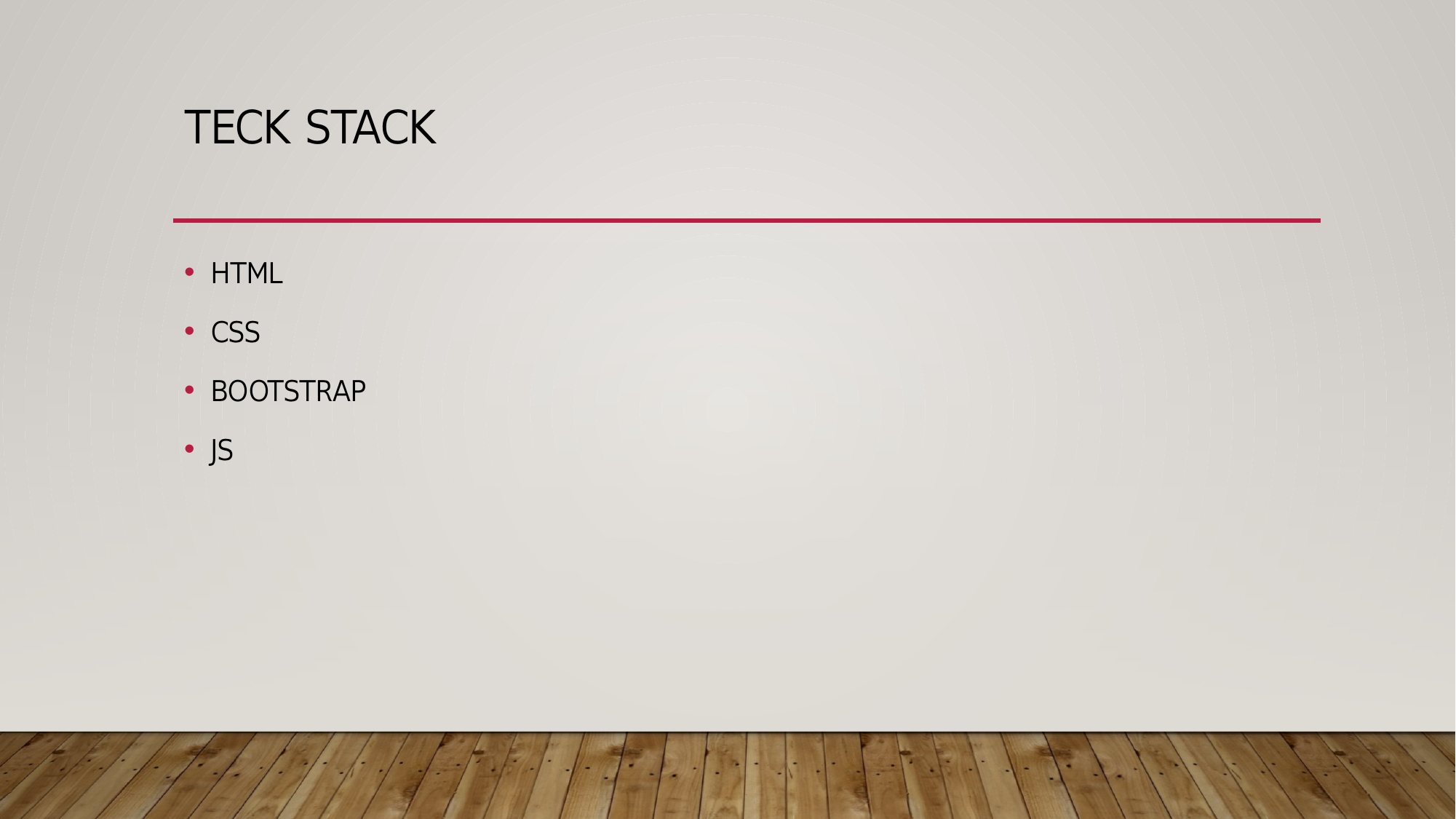

# Teck Stack
HTML
CSS
BOOTSTRAP
JS